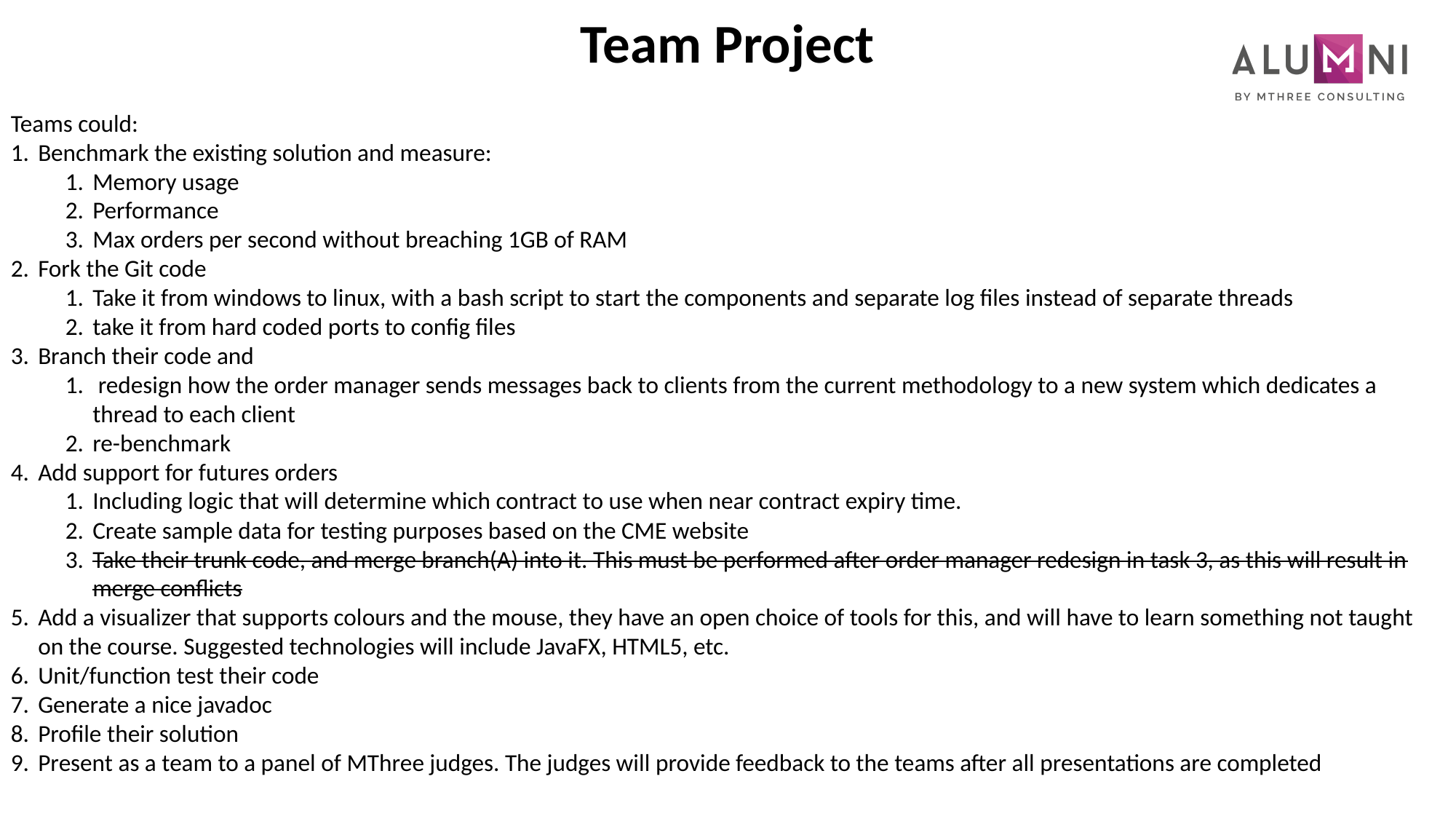

# Team Project
Teams could:
Benchmark the existing solution and measure:
Memory usage
Performance
Max orders per second without breaching 1GB of RAM
Fork the Git code
Take it from windows to linux, with a bash script to start the components and separate log files instead of separate threads
take it from hard coded ports to config files
Branch their code and
 redesign how the order manager sends messages back to clients from the current methodology to a new system which dedicates a thread to each client
re-benchmark
Add support for futures orders
Including logic that will determine which contract to use when near contract expiry time.
Create sample data for testing purposes based on the CME website
Take their trunk code, and merge branch(A) into it. This must be performed after order manager redesign in task 3, as this will result in merge conflicts
Add a visualizer that supports colours and the mouse, they have an open choice of tools for this, and will have to learn something not taught on the course. Suggested technologies will include JavaFX, HTML5, etc.
Unit/function test their code
Generate a nice javadoc
Profile their solution
Present as a team to a panel of MThree judges. The judges will provide feedback to the teams after all presentations are completed